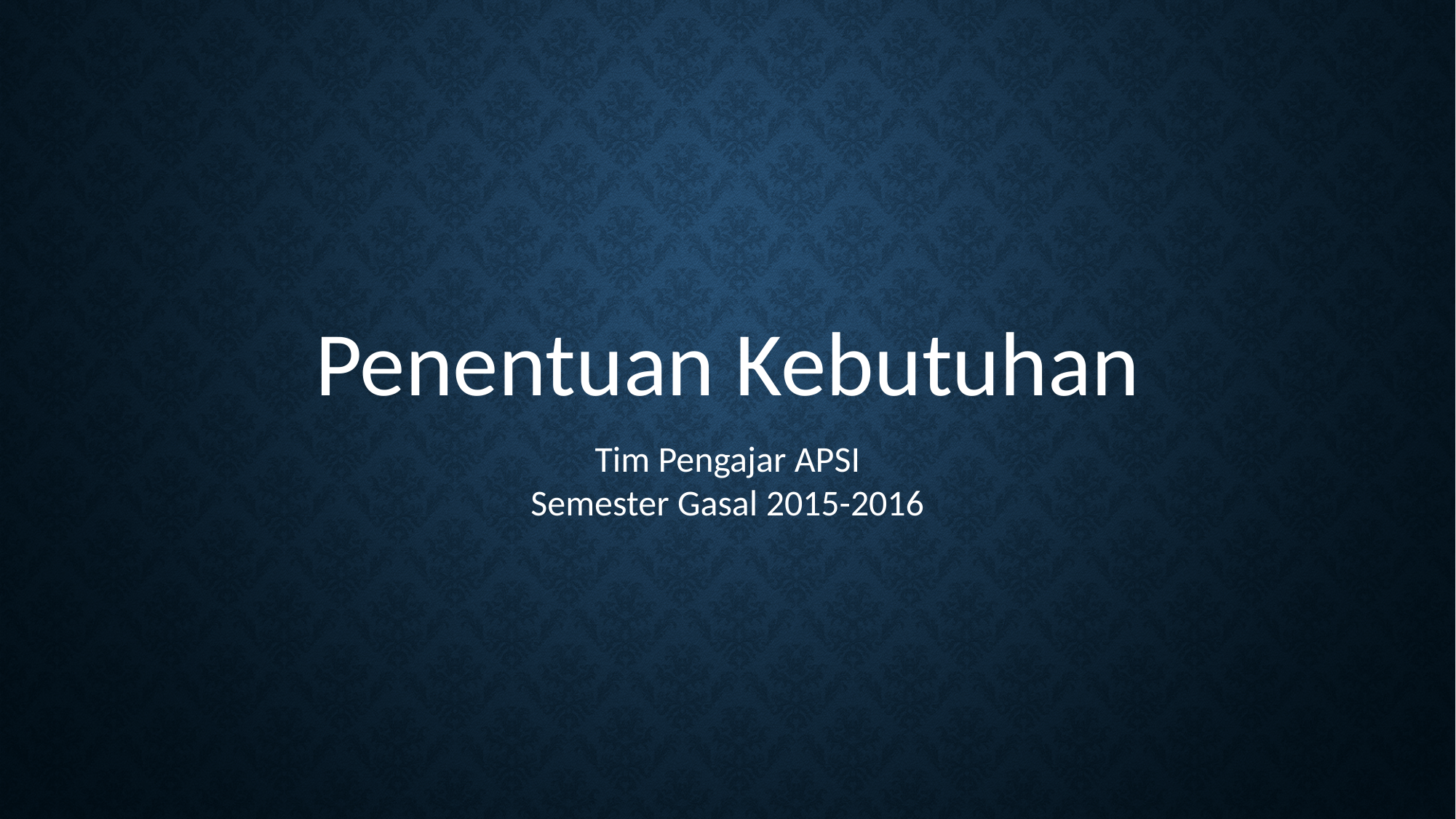

Penentuan Kebutuhan
Tim Pengajar APSI
Semester Gasal 2015-2016